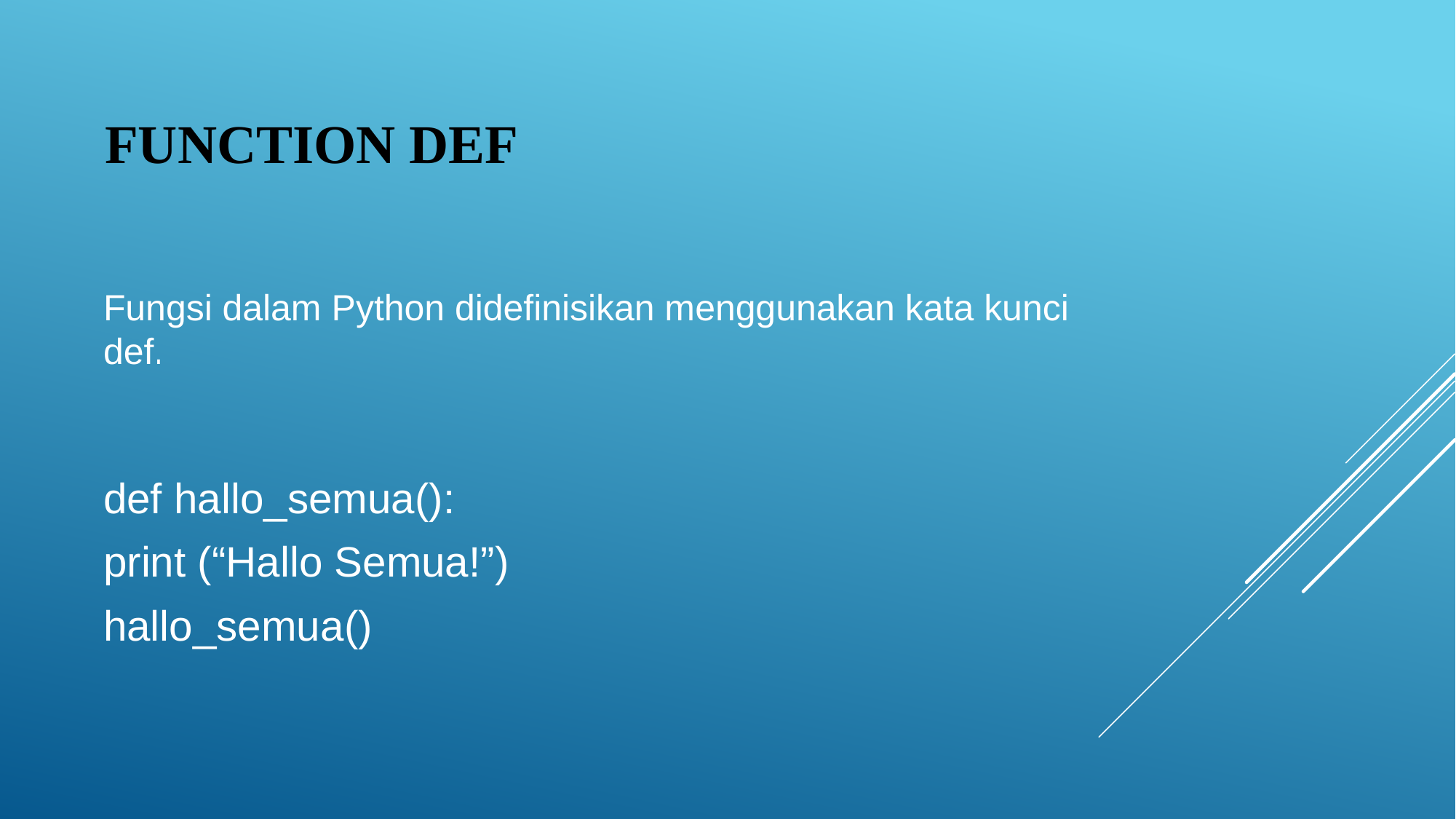

# Function DEF
Fungsi dalam Python didefinisikan menggunakan kata kunci def.

def hallo_semua():
print (“Hallo Semua!”)
hallo_semua()